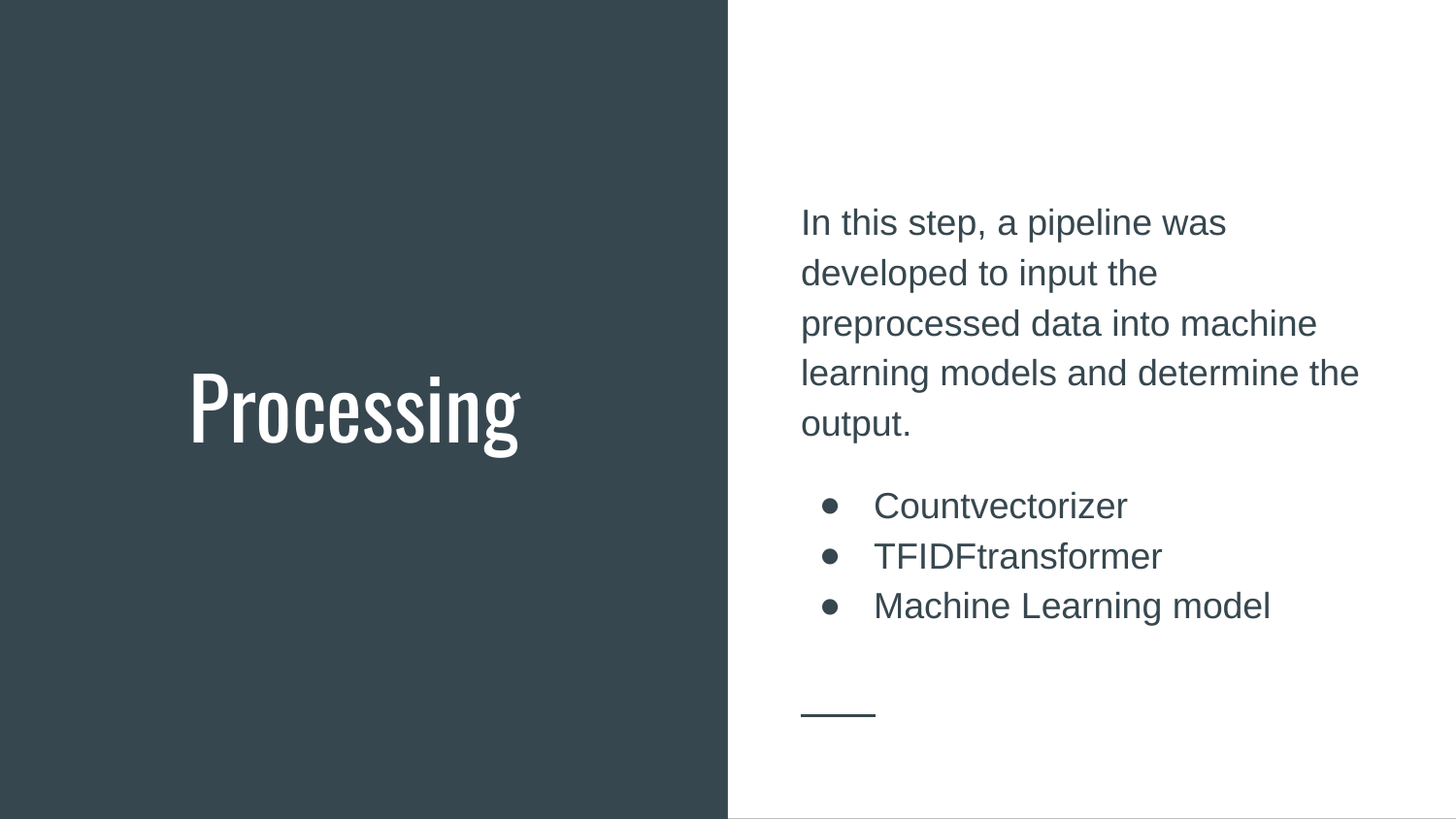

In this step, a pipeline was developed to input the preprocessed data into machine learning models and determine the output.
Countvectorizer
TFIDFtransformer
Machine Learning model
# Processing